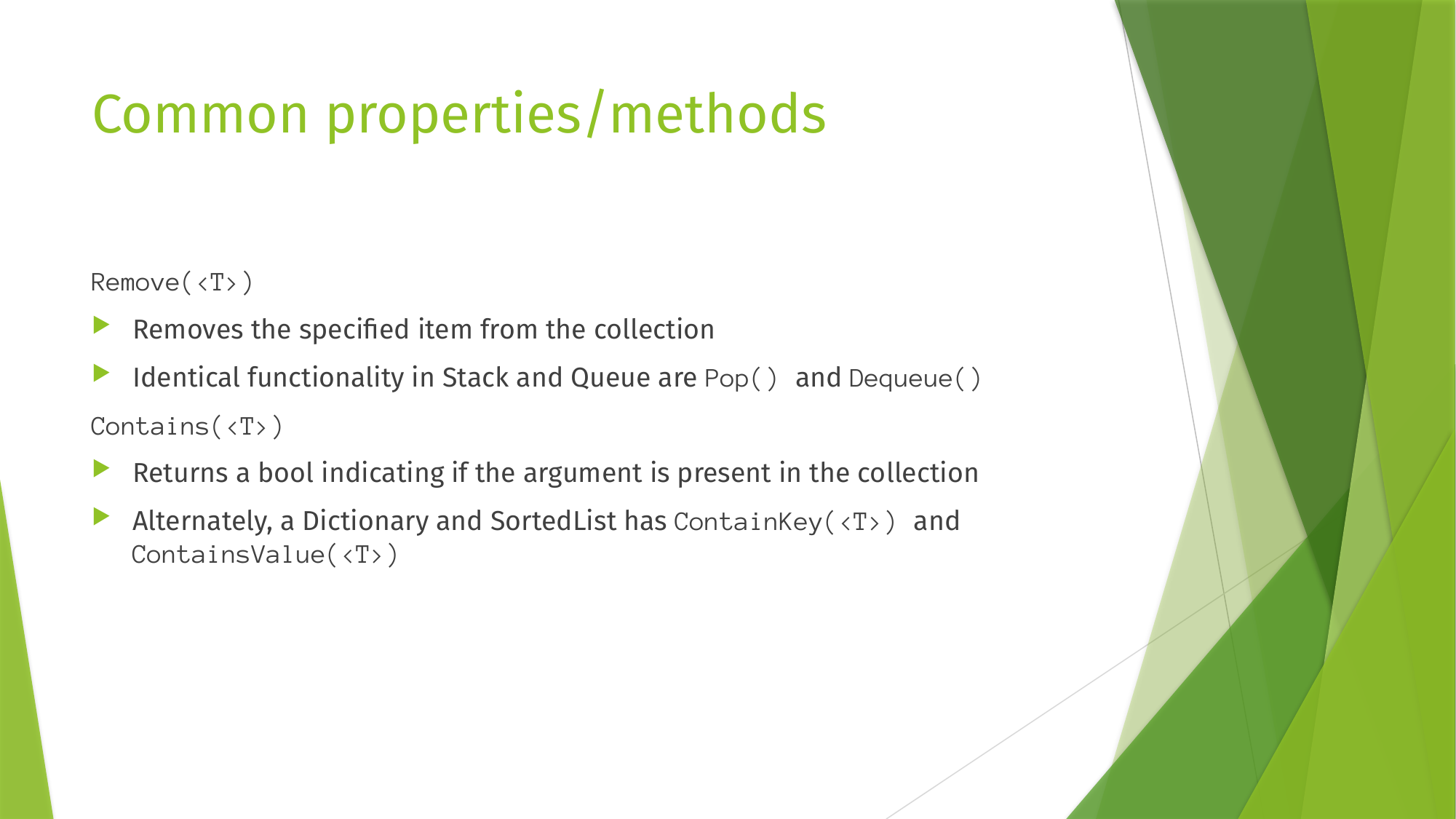

# Common properties/methods
Remove(<T>)
Removes the specified item from the collection
Identical functionality in Stack and Queue are Pop() and Dequeue()
Contains(<T>)
Returns a bool indicating if the argument is present in the collection
Alternately, a Dictionary and SortedList has ContainKey(<T>) and ContainsValue(<T>)